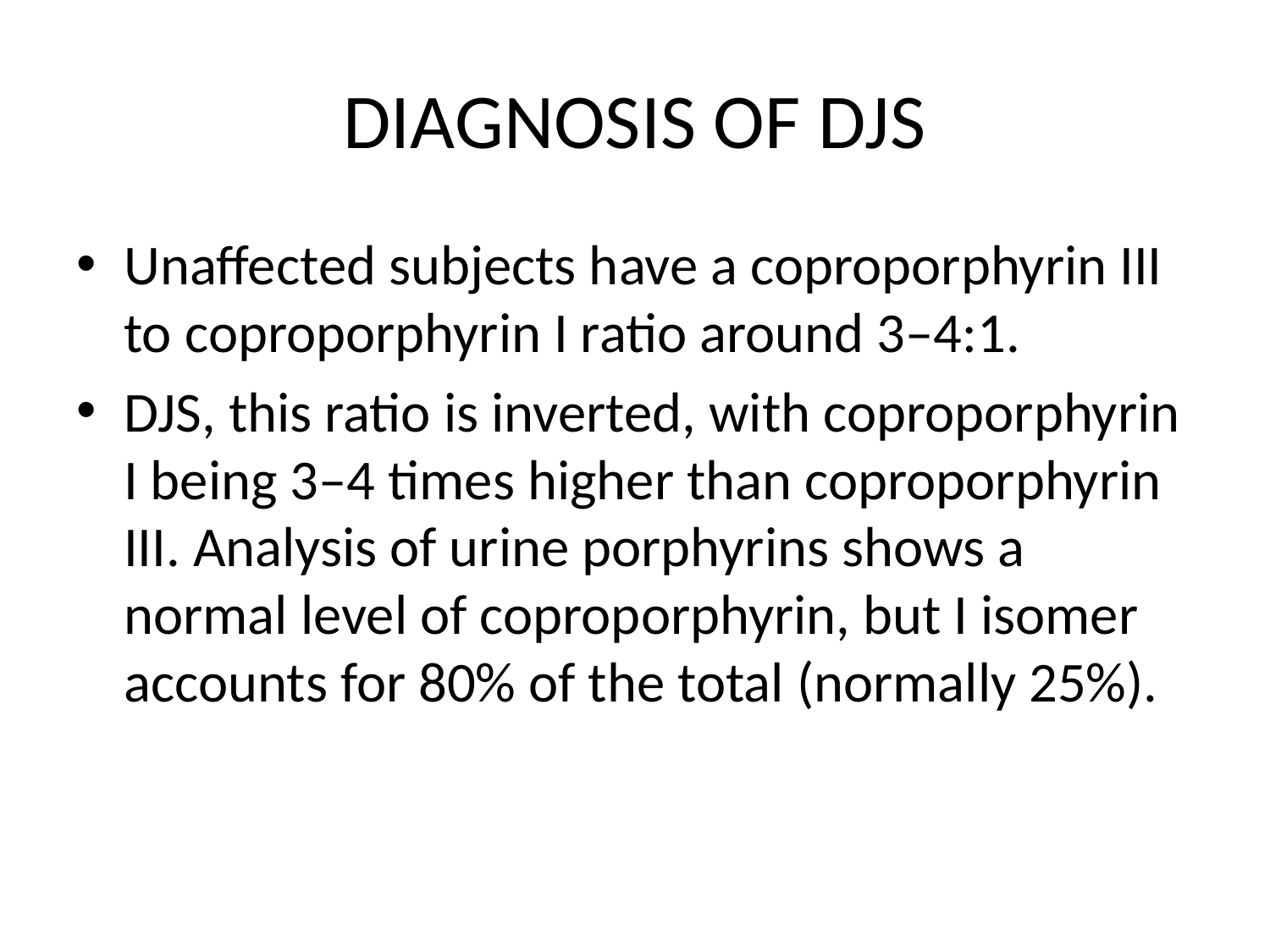

# DIAGNOSIS OF DJS
Unaffected subjects have a coproporphyrin III to coproporphyrin I ratio around 3–4:1.
DJS, this ratio is inverted, with coproporphyrin I being 3–4 times higher than coproporphyrin III. Analysis of urine porphyrins shows a normal level of coproporphyrin, but I isomer accounts for 80% of the total (normally 25%).